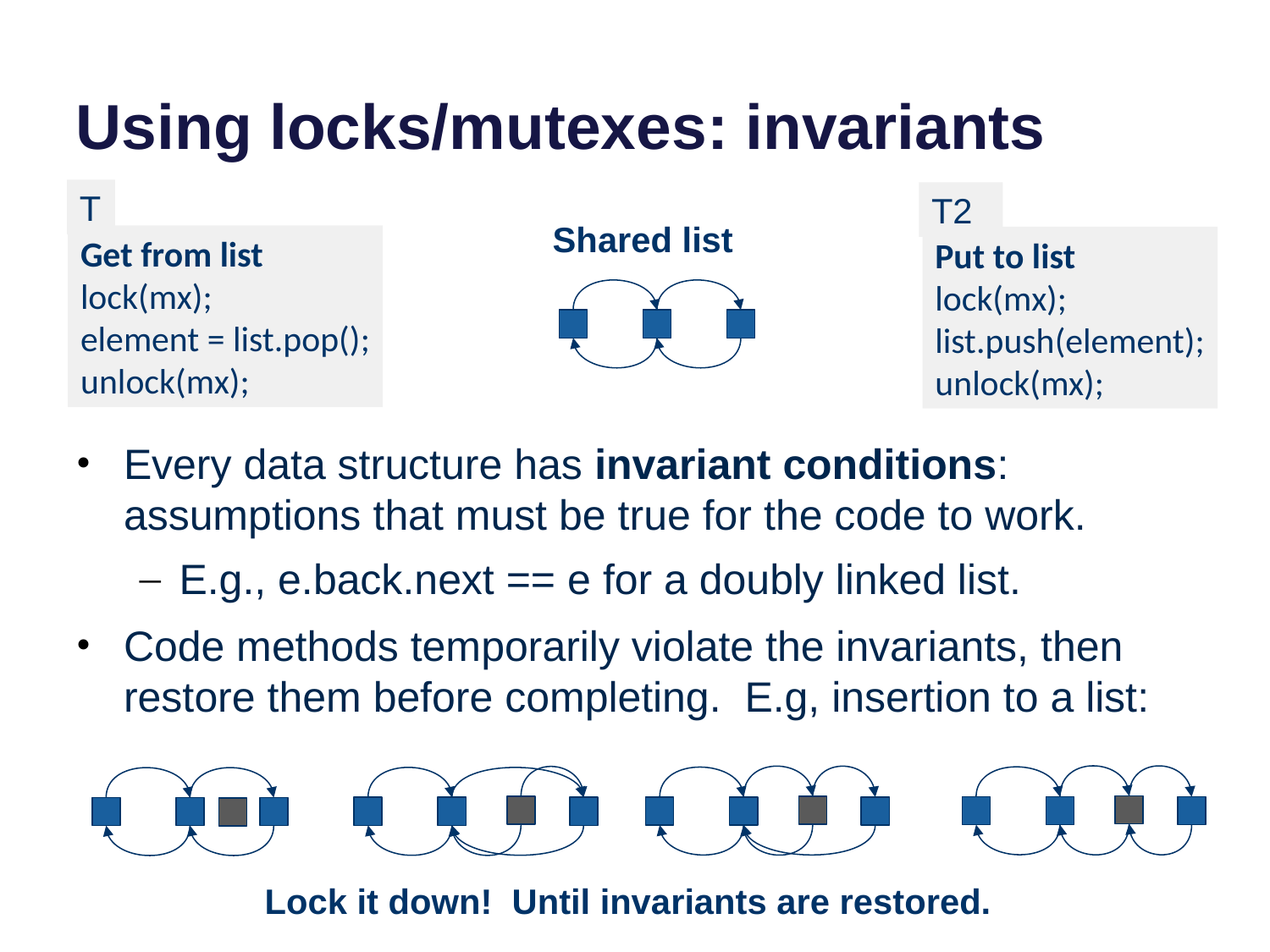

# Using locks/mutexes: invariants
T
T2
Shared list
Get from list
lock(mx);
element = list.pop();
unlock(mx);
Put to list
lock(mx);
list.push(element);
unlock(mx);

Every data structure has invariant conditions: assumptions that must be true for the code to work.
E.g., e.back.next == e for a doubly linked list.
Code methods temporarily violate the invariants, then restore them before completing.  E.g, insertion to a list:

Lock it down!  Until invariants are restored.